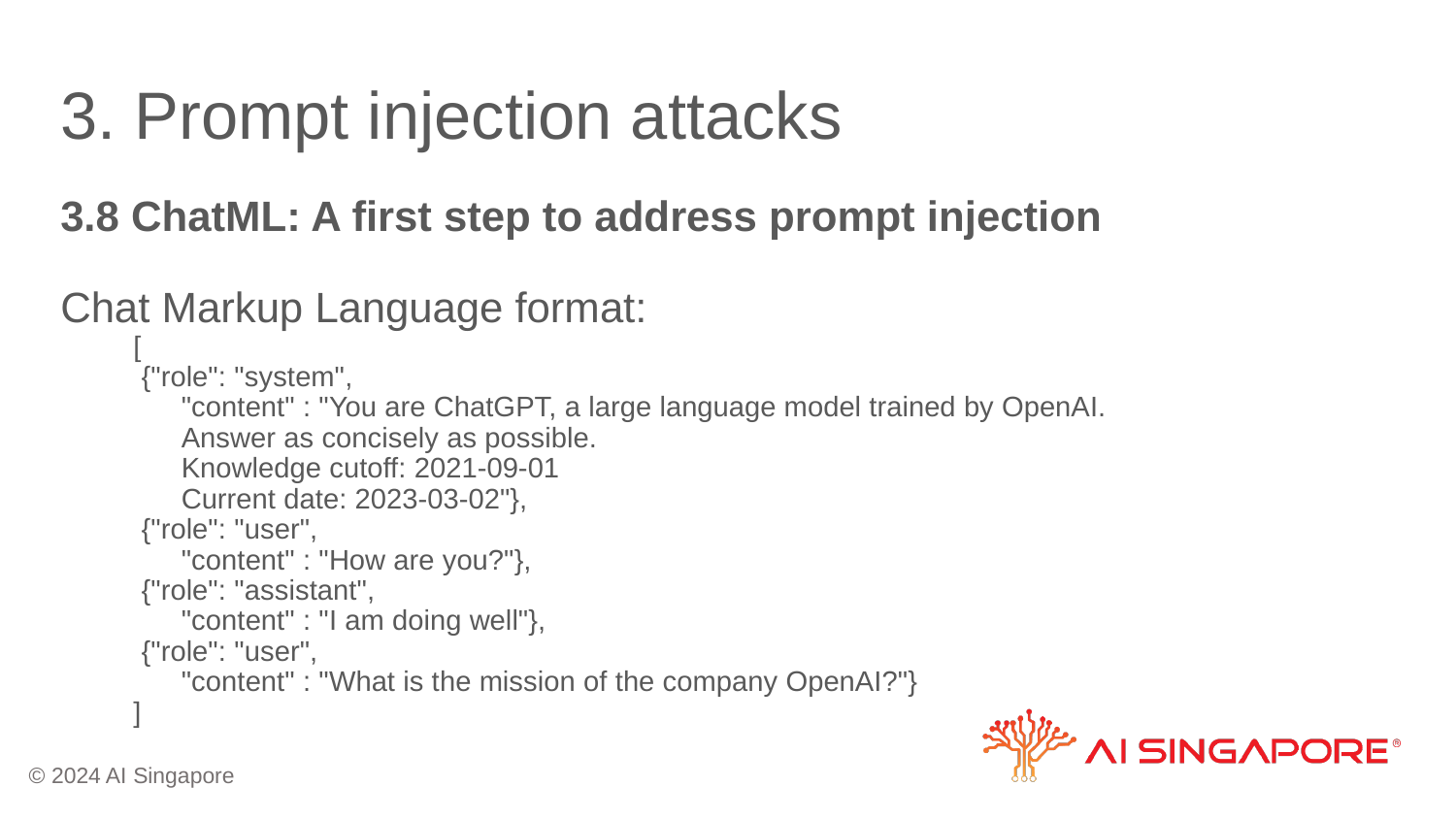

# 3. Prompt injection attacks
3.8 ChatML: A first step to address prompt injection

Chat Markup Language format:
[
 {"role": "system",
      "content" : "You are ChatGPT, a large language model trained by OpenAI.
      Answer as concisely as possible.
      Knowledge cutoff: 2021-09-01
      Current date: 2023-03-02"},
 {"role": "user",
      "content" : "How are you?"},
 {"role": "assistant",
      "content" : "I am doing well"},
 {"role": "user",
      "content" : "What is the mission of the company OpenAI?"}
]